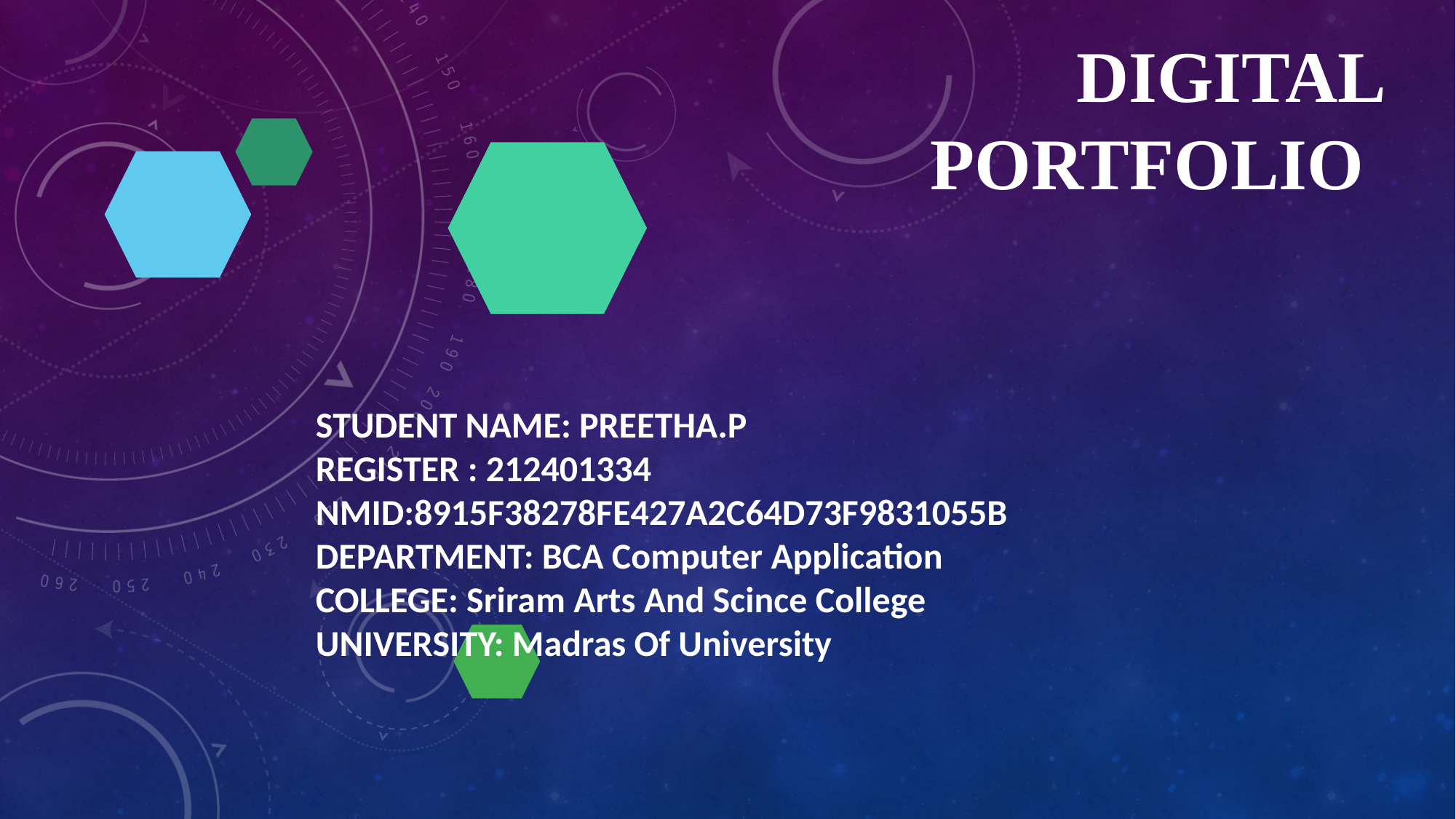

# Digital Portfolio

STUDENT NAME: PREETHA.P
REGISTER : 212401334 NMID:8915F38278FE427A2C64D73F9831055B
DEPARTMENT: BCA Computer Application
COLLEGE: Sriram Arts And Scince College
UNIVERSITY: Madras Of University